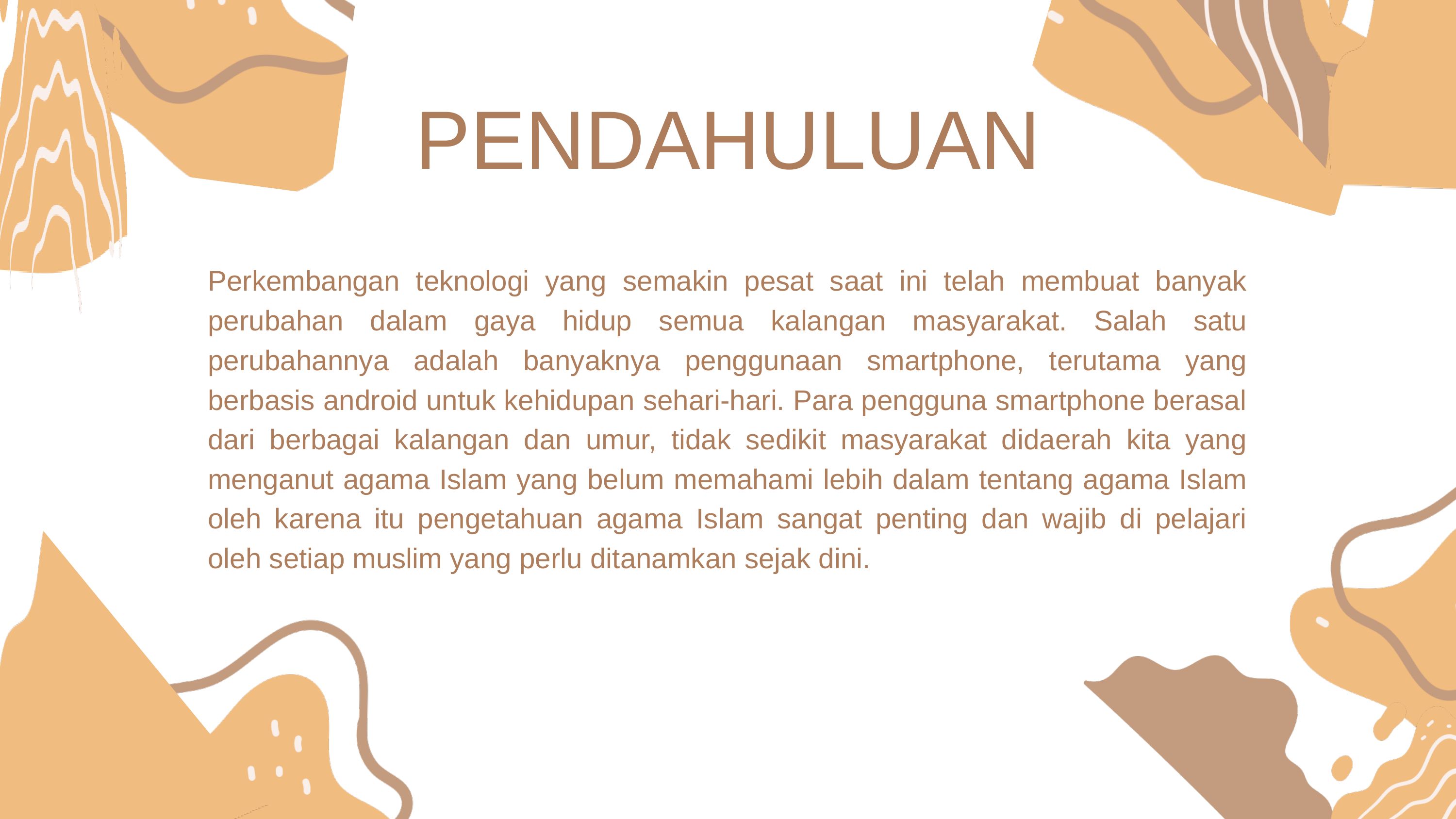

PENDAHULUAN
Perkembangan teknologi yang semakin pesat saat ini telah membuat banyak perubahan dalam gaya hidup semua kalangan masyarakat. Salah satu perubahannya adalah banyaknya penggunaan smartphone, terutama yang berbasis android untuk kehidupan sehari-hari. Para pengguna smartphone berasal dari berbagai kalangan dan umur, tidak sedikit masyarakat didaerah kita yang menganut agama Islam yang belum memahami lebih dalam tentang agama Islam oleh karena itu pengetahuan agama Islam sangat penting dan wajib di pelajari oleh setiap muslim yang perlu ditanamkan sejak dini.